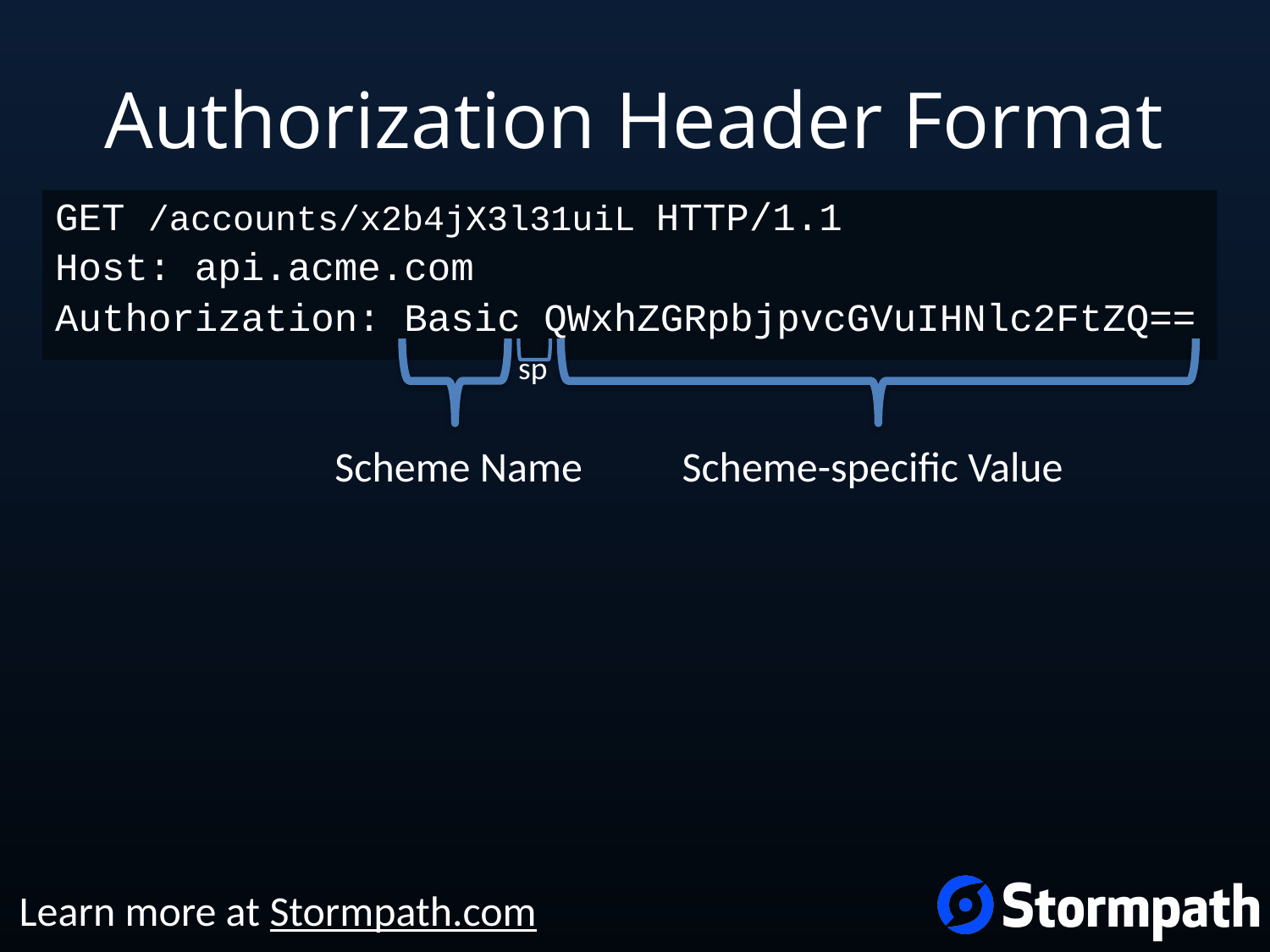

# Authorization Header Format

GET /accounts/x2b4jX3l31uiL HTTP/1.1
Host: api.acme.com
Authorization: Basic QWxhZGRpbjpvcGVuIHNlc2FtZQ==

sp
Scheme Name
Scheme-specific Value
Learn more at Stormpath.com